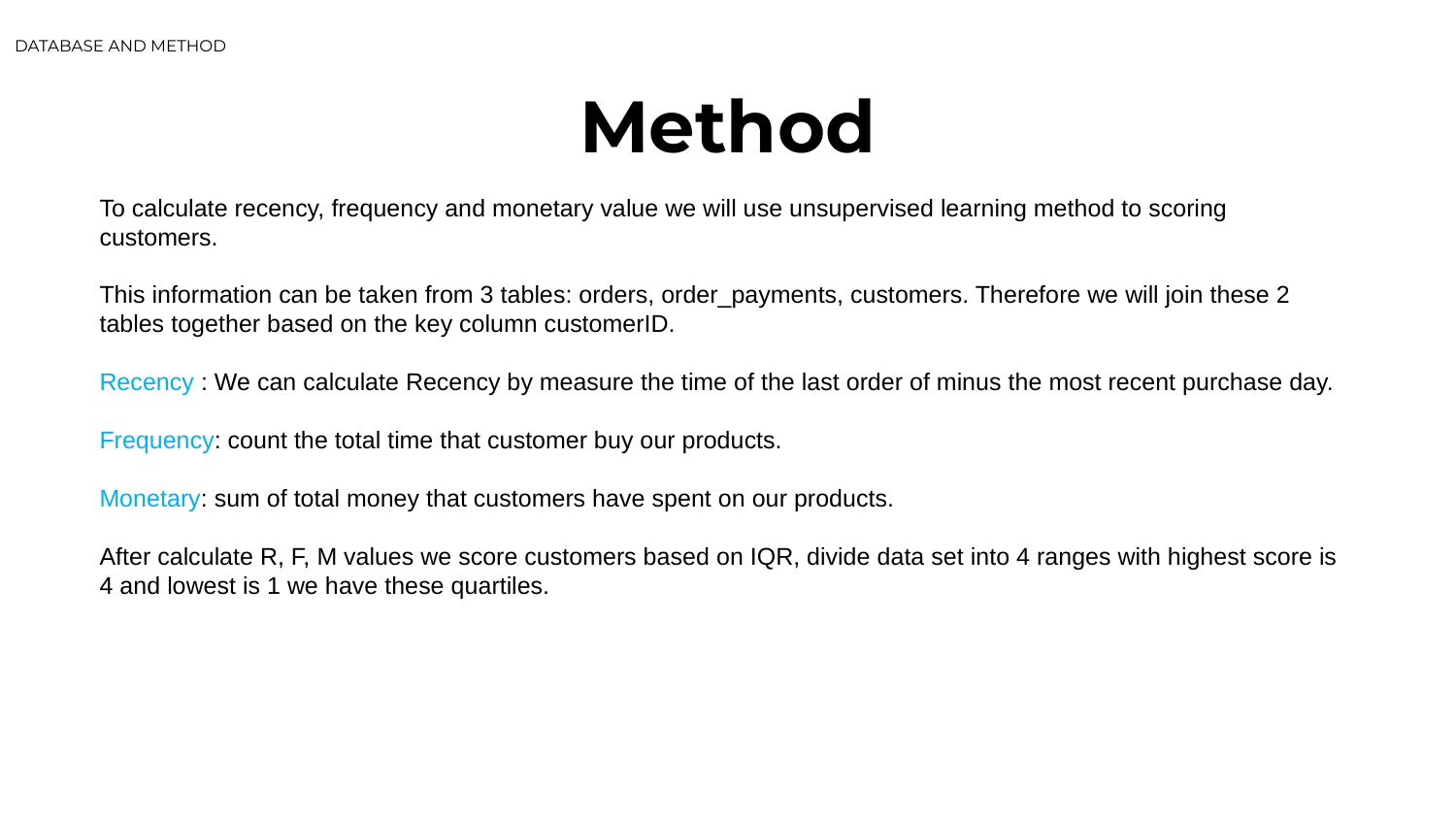

DATABASE AND METHOD
# Method
To calculate recency, frequency and monetary value we will use unsupervised learning method to scoring customers.

This information can be taken from 3 tables: orders, order_payments, customers. Therefore we will join these 2 tables together based on the key column customerID.

Recency : We can calculate Recency by measure the time of the last order of minus the most recent purchase day.

Frequency: count the total time that customer buy our products.

Monetary: sum of total money that customers have spent on our products.

After calculate R, F, M values we score customers based on IQR, divide data set into 4 ranges with highest score is 4 and lowest is 1 we have these quartiles.